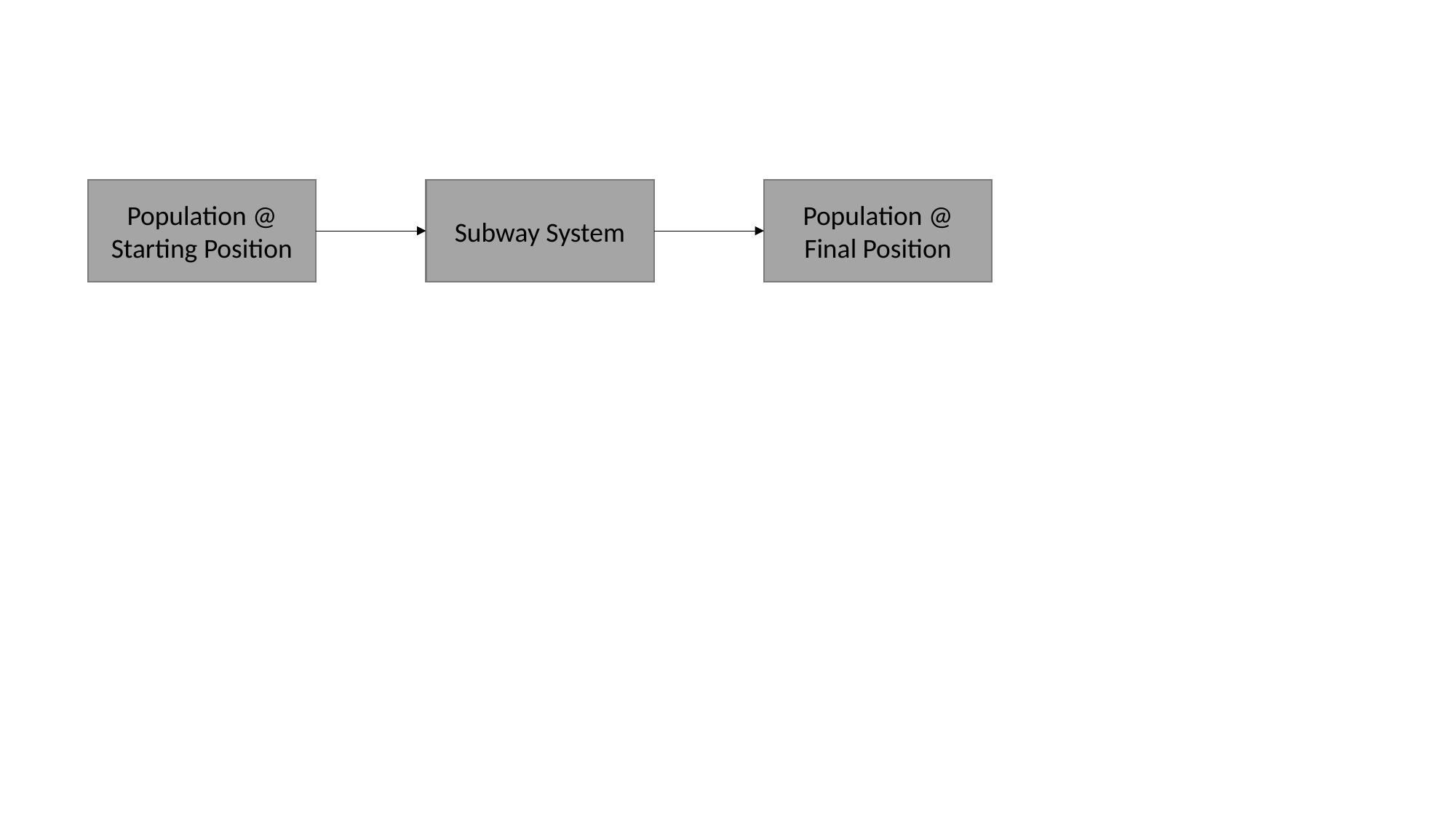

Population @ Final Position
Subway System
Population @ Starting Position